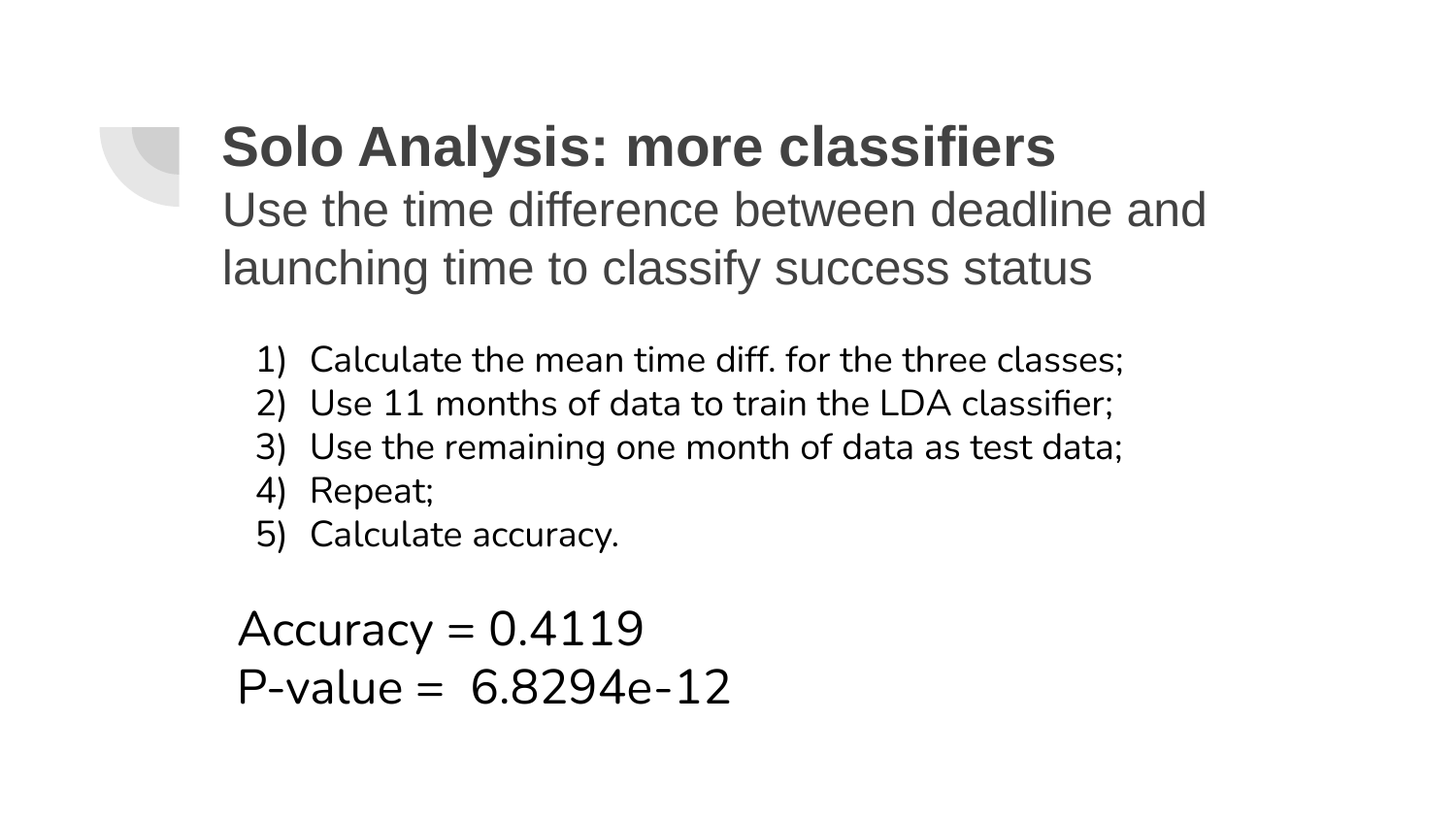

# Solo Analysis: more classifiers
Use the time difference between deadline and launching time to classify success status
Calculate the mean time diff. for the three classes;
Use 11 months of data to train the LDA classifier;
Use the remaining one month of data as test data;
Repeat;
Calculate accuracy.

Accuracy = 0.4119
P-value =  6.8294e-12